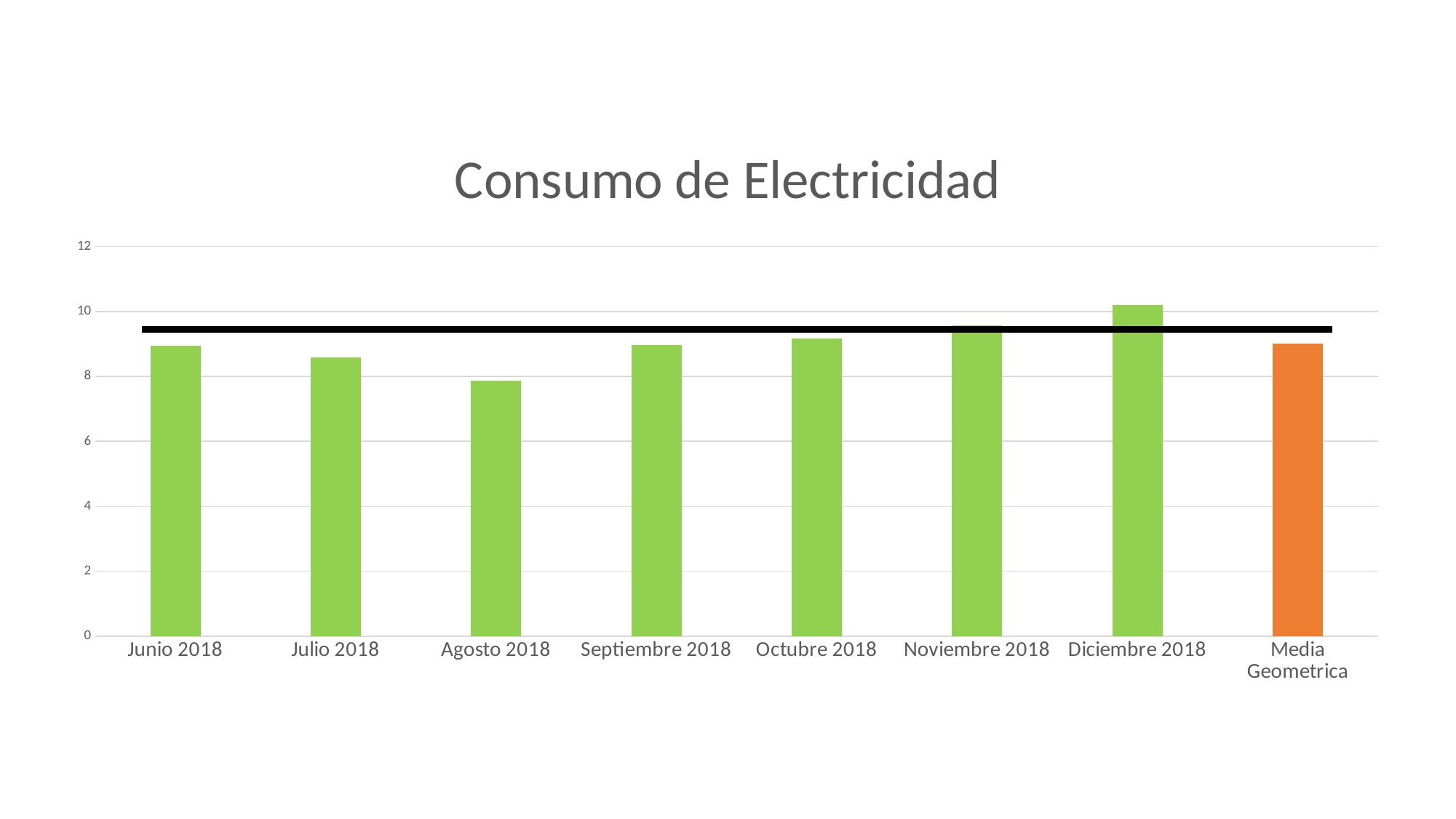

### Chart: Consumo de Electricidad

| Category |  |
|---|---|
| Junio 2018 | 8.95 |
| Julio 2018 | 8.58 |
| Agosto 2018 | 7.86 |
| Septiembre 2018 | 8.96 |
| Octubre 2018 | 9.17 |
| Noviembre 2018 | 9.57 |
| Diciembre 2018 | 10.2 |
| Media Geometrica | 9.01 |